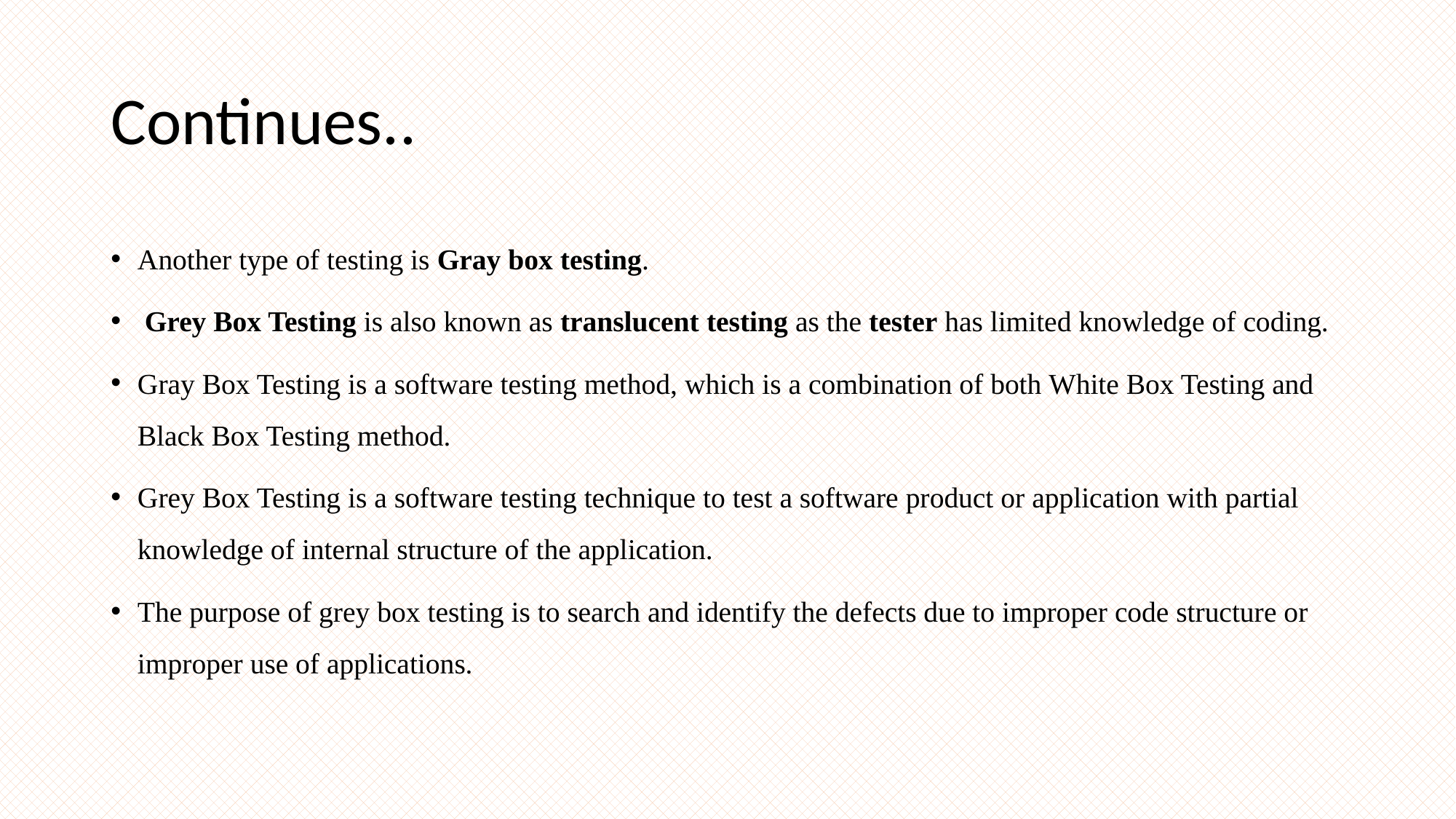

# Continues..
Another type of testing is Gray box testing.
 Grey Box Testing is also known as translucent testing as the tester has limited knowledge of coding.
Gray Box Testing is a software testing method, which is a combination of both White Box Testing and Black Box Testing method.
Grey Box Testing is a software testing technique to test a software product or application with partial knowledge of internal structure of the application.
The purpose of grey box testing is to search and identify the defects due to improper code structure or improper use of applications.